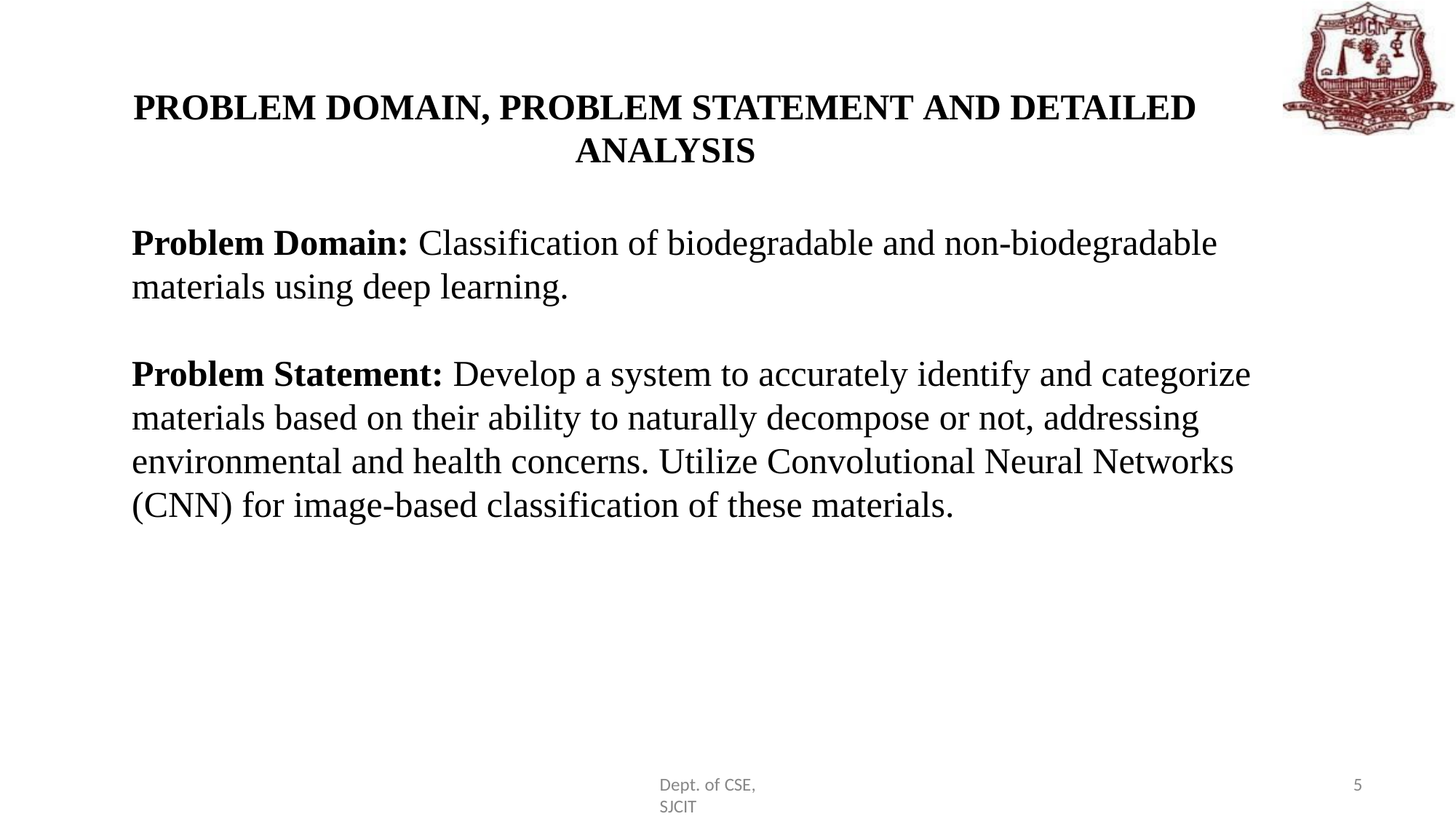

PROBLEM DOMAIN, PROBLEM STATEMENT AND DETAILED ANALYSIS
Problem Domain: Classification of biodegradable and non-biodegradable materials using deep learning.

Problem Statement: Develop a system to accurately identify and categorize materials based on their ability to naturally decompose or not, addressing environmental and health concerns. Utilize Convolutional Neural Networks (CNN) for image-based classification of these materials.

Dept. of CSE, SJCIT
5